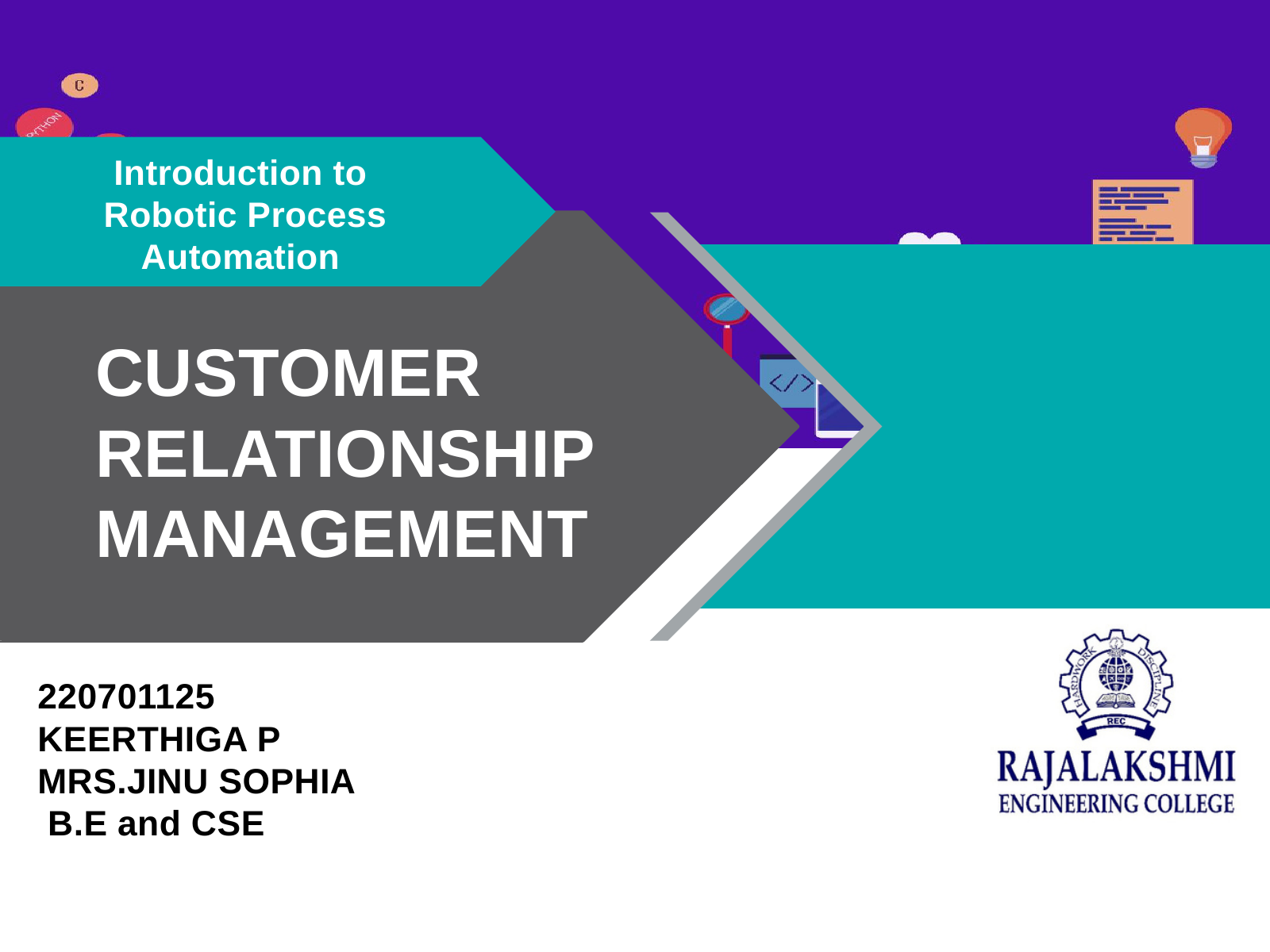

Introduction to
Robotic Process Automation

CUSTOMER RELATIONSHIP
MANAGEMENT

220701125
KEERTHIGA P
MRS.JINU SOPHIA
 B.E and CSE